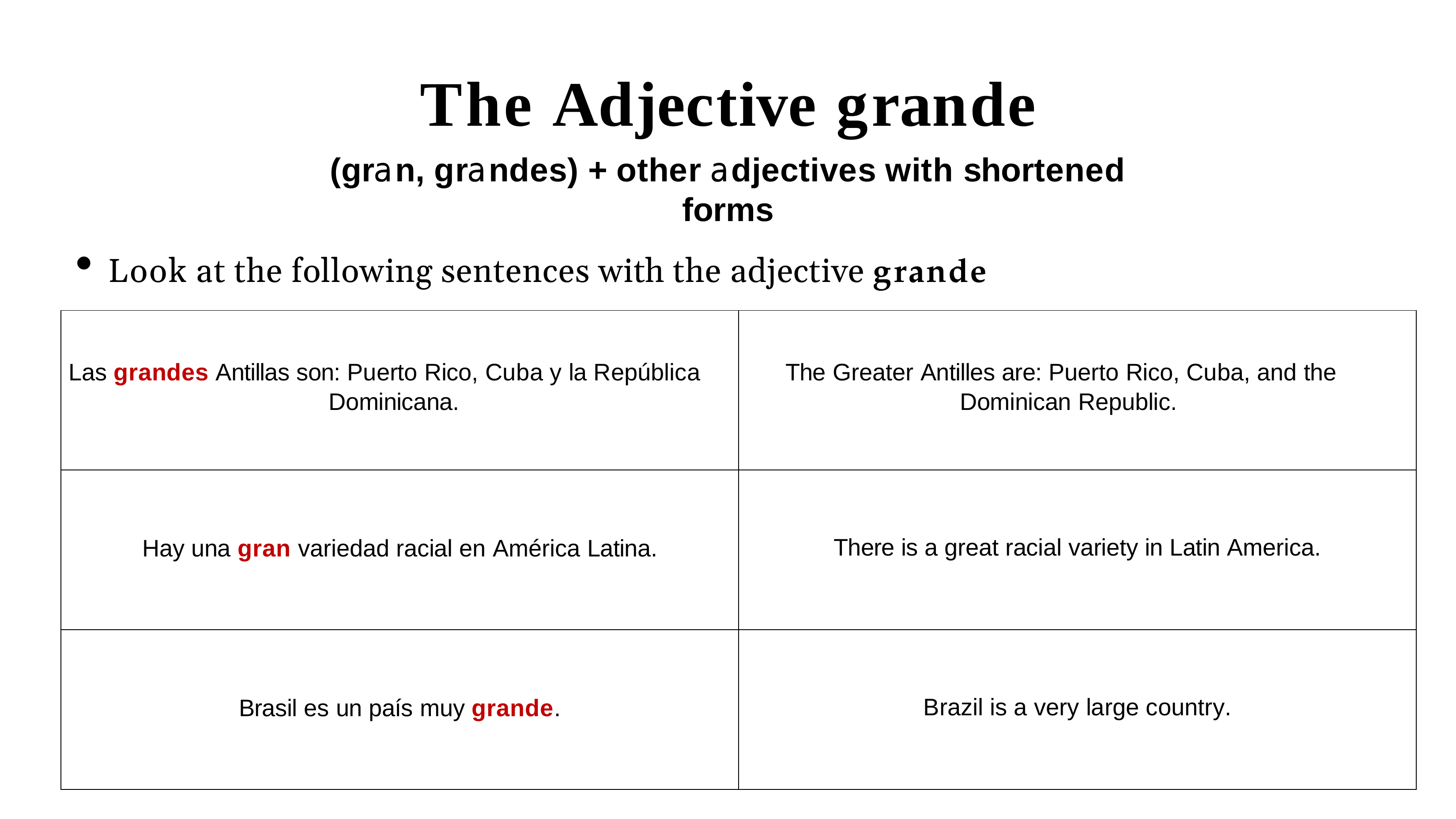

# The Adjective grande
(gran, grandes) + other adjectives with shortened forms
Look at the following sentences with the adjective grande
| Las grandes Antillas son: Puerto Rico, Cuba y la República Dominicana. | The Greater Antilles are: Puerto Rico, Cuba, and the Dominican Republic. |
| --- | --- |
| Hay una gran variedad racial en América Latina. | There is a great racial variety in Latin America. |
| Brasil es un país muy grande. | Brazil is a very large country. |